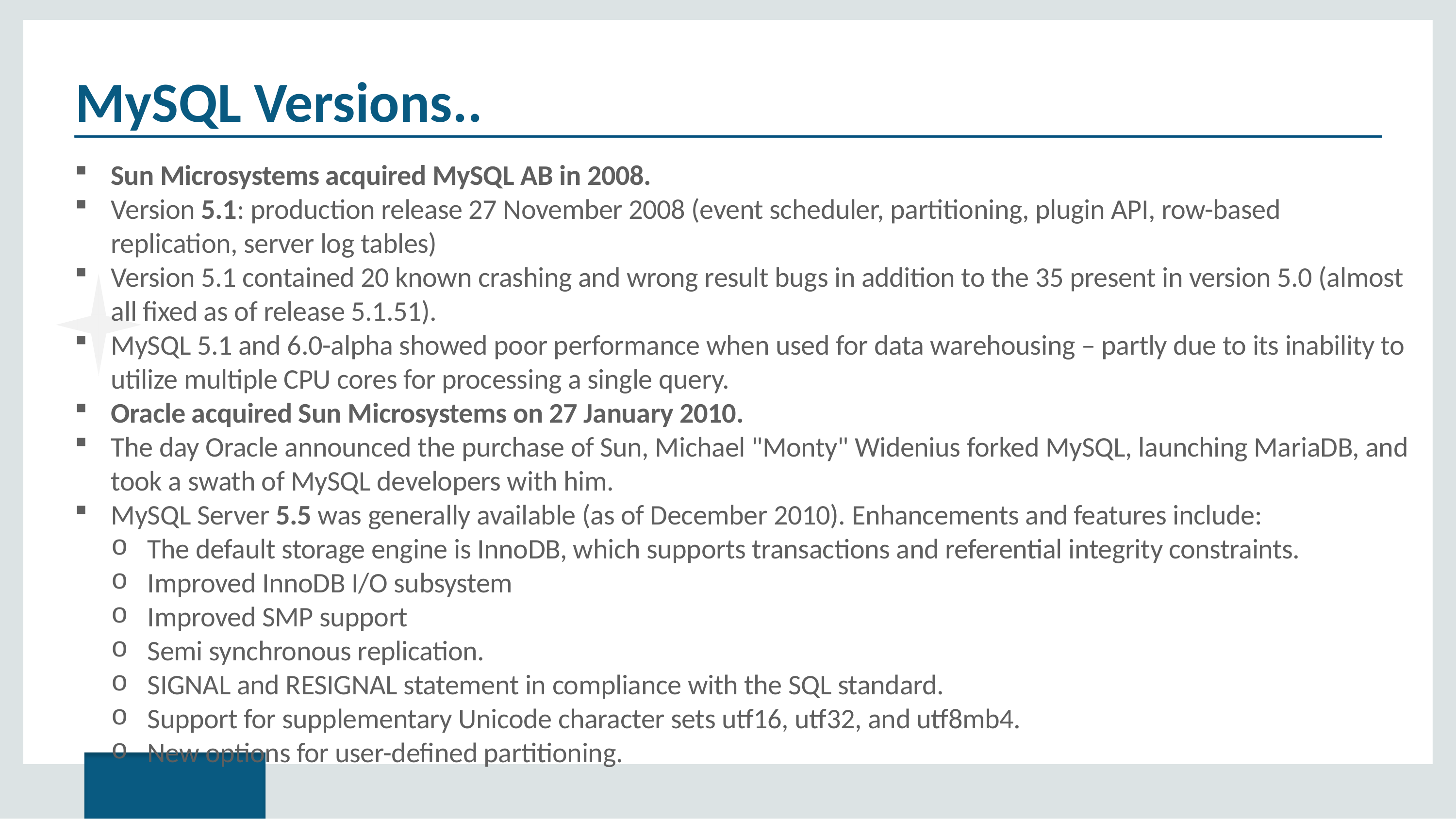

# MySQL Versions..

Sun Microsystems acquired MySQL AB in 2008.
Version 5.1: production release 27 November 2008 (event scheduler, partitioning, plugin API, row-based replication, server log tables)
Version 5.1 contained 20 known crashing and wrong result bugs in addition to the 35 present in version 5.0 (almost all fixed as of release 5.1.51).
MySQL 5.1 and 6.0-alpha showed poor performance when used for data warehousing – partly due to its inability to utilize multiple CPU cores for processing a single query.
Oracle acquired Sun Microsystems on 27 January 2010.
The day Oracle announced the purchase of Sun, Michael "Monty" Widenius forked MySQL, launching MariaDB, and took a swath of MySQL developers with him.
MySQL Server 5.5 was generally available (as of December 2010). Enhancements and features include:
The default storage engine is InnoDB, which supports transactions and referential integrity constraints.
Improved InnoDB I/O subsystem
Improved SMP support
Semi synchronous replication.
SIGNAL and RESIGNAL statement in compliance with the SQL standard.
Support for supplementary Unicode character sets utf16, utf32, and utf8mb4.
New options for user-defined partitioning.